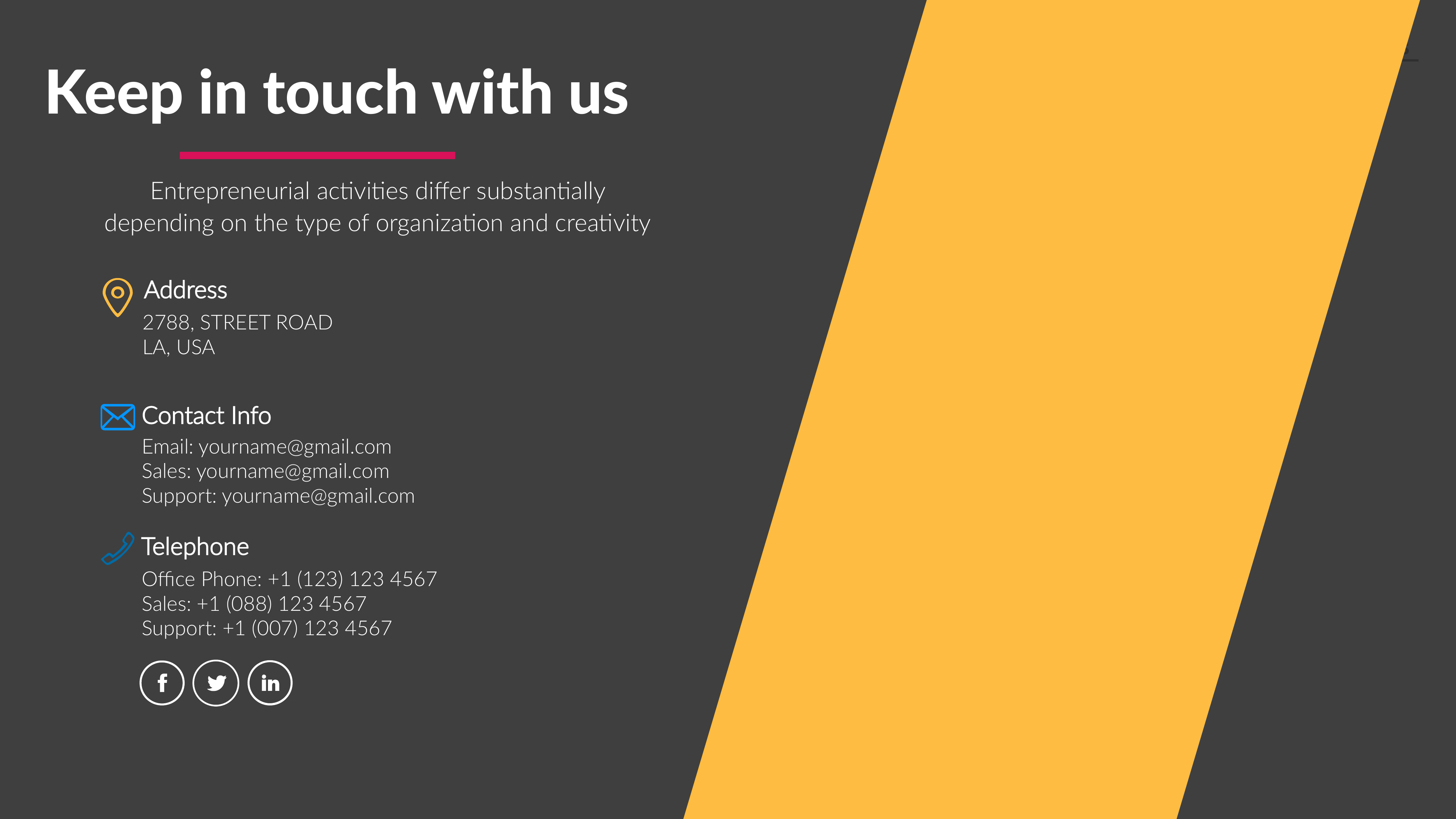

Keep in touch with us

Entrepreneurial activities differ substantially depending on the type of organization and creativity
Address

2788, STREET ROAD
LA, USA
Contact Info

Email: yourname@gmail.com
Sales: yourname@gmail.com
Support: yourname@gmail.com
Telephone

Office Phone: +1 (123) 123 4567
Sales: +1 (088) 123 4567
Support: +1 (007) 123 4567